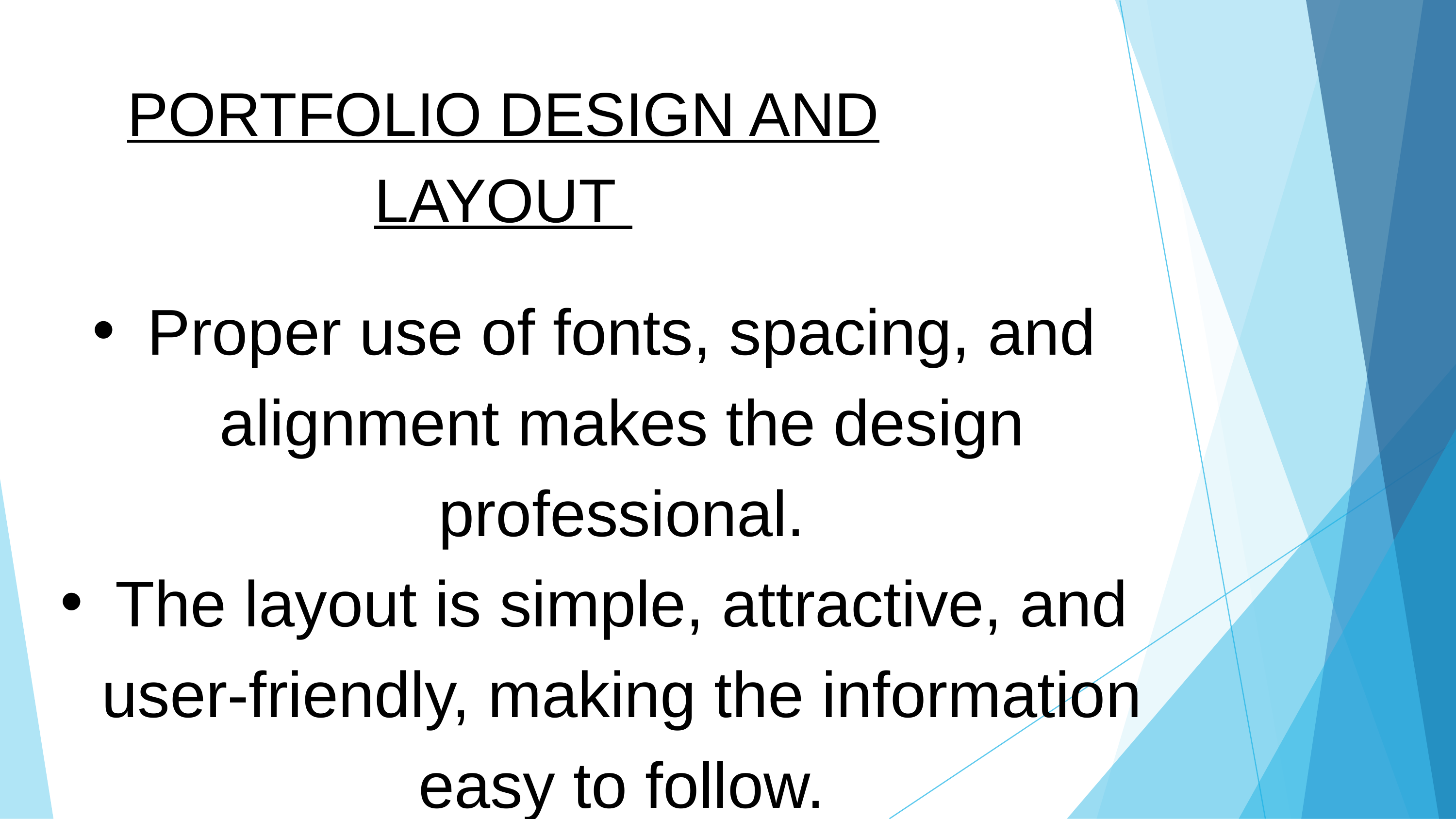

PORTFOLIO DESIGN AND LAYOUT
Proper use of fonts, spacing, and alignment makes the design professional.
The layout is simple, attractive, and user-friendly, making the information easy to follow.